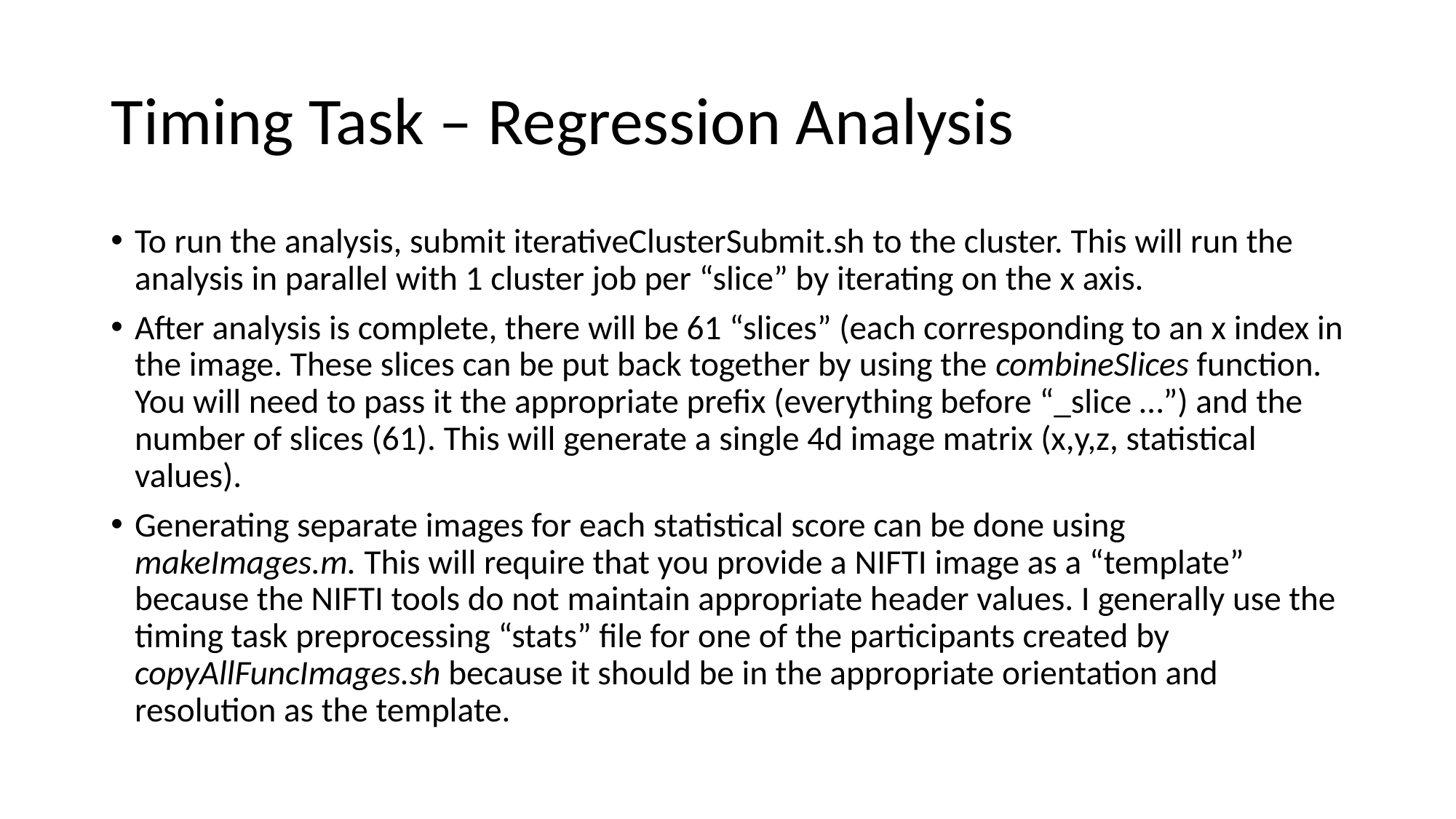

# Timing Task – Regression Analysis
To run the analysis, submit iterativeClusterSubmit.sh to the cluster. This will run the analysis in parallel with 1 cluster job per “slice” by iterating on the x axis.
After analysis is complete, there will be 61 “slices” (each corresponding to an x index in the image. These slices can be put back together by using the combineSlices function. You will need to pass it the appropriate prefix (everything before “_slice …”) and the number of slices (61). This will generate a single 4d image matrix (x,y,z, statistical values).
Generating separate images for each statistical score can be done using makeImages.m. This will require that you provide a NIFTI image as a “template” because the NIFTI tools do not maintain appropriate header values. I generally use the timing task preprocessing “stats” file for one of the participants created by copyAllFuncImages.sh because it should be in the appropriate orientation and resolution as the template.